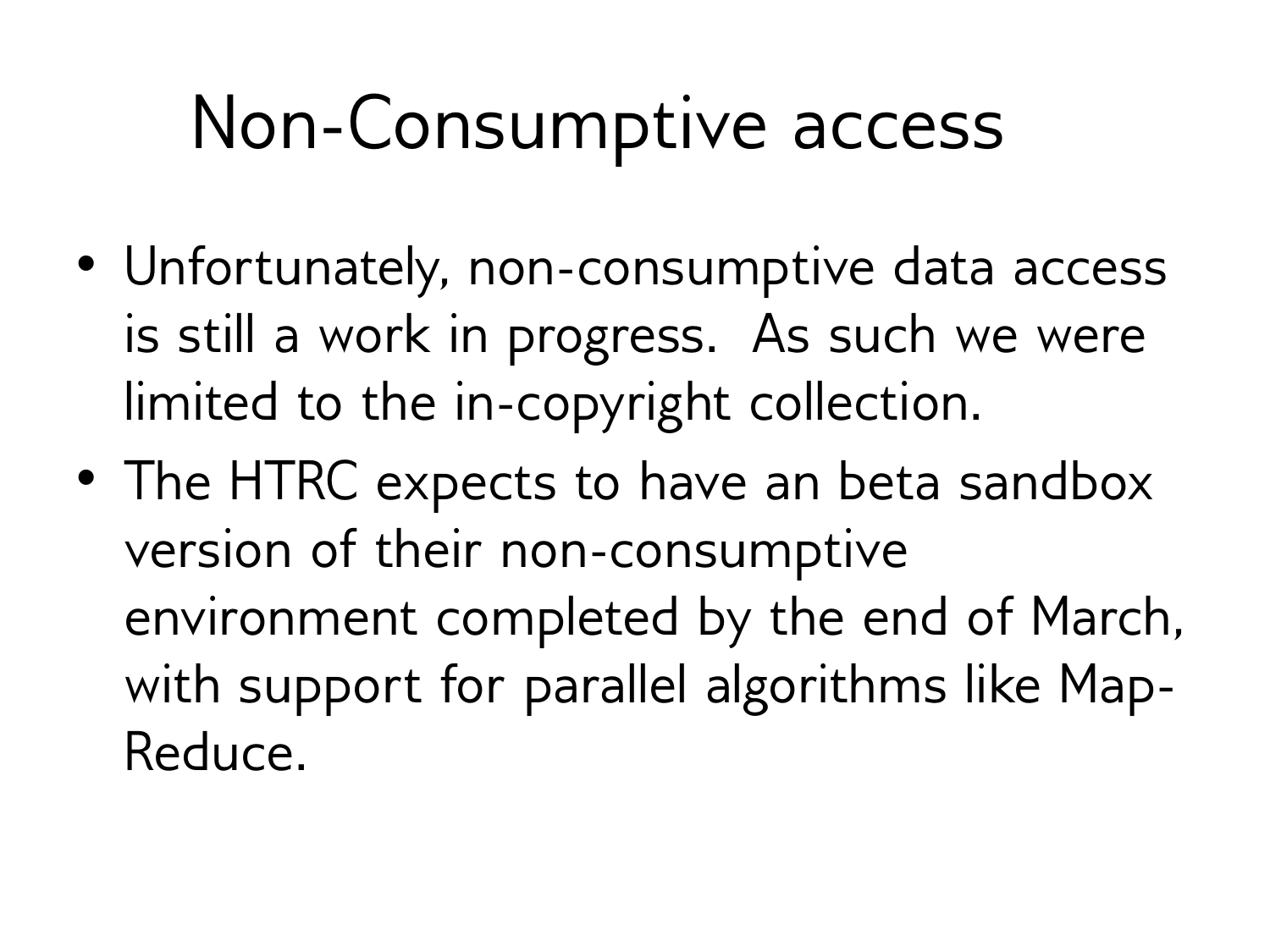

# Non-Consumptive access
Unfortunately, non-consumptive data access is still a work in progress.  As such we were limited to the in-copyright collection.
The HTRC expects to have an beta sandbox version of their non-consumptive environment completed by the end of March, with support for parallel algorithms like Map-Reduce.